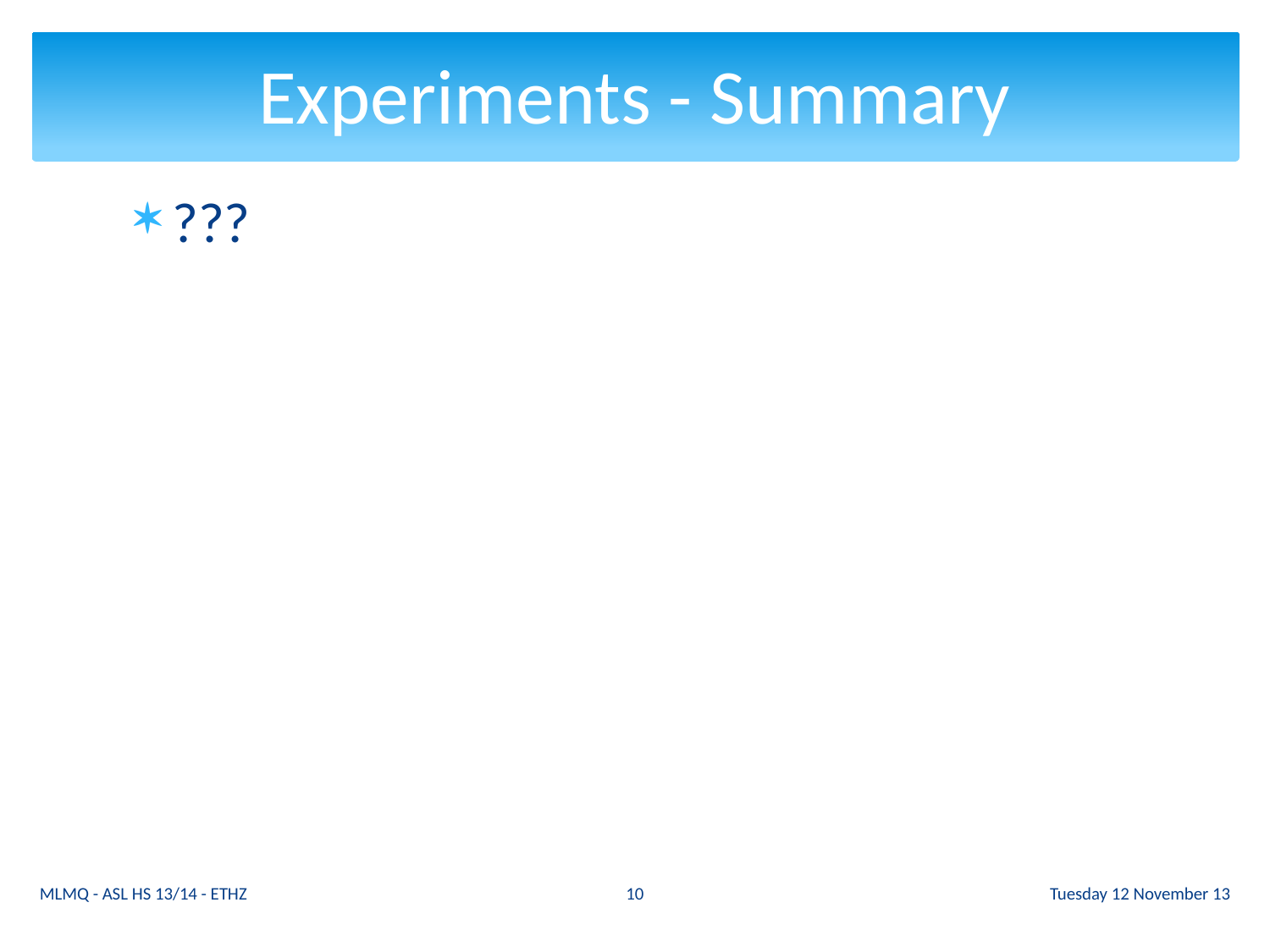

# Experiments - Summary
???
10
MLMQ - ASL HS 13/14 - ETHZ
Tuesday 12 November 13